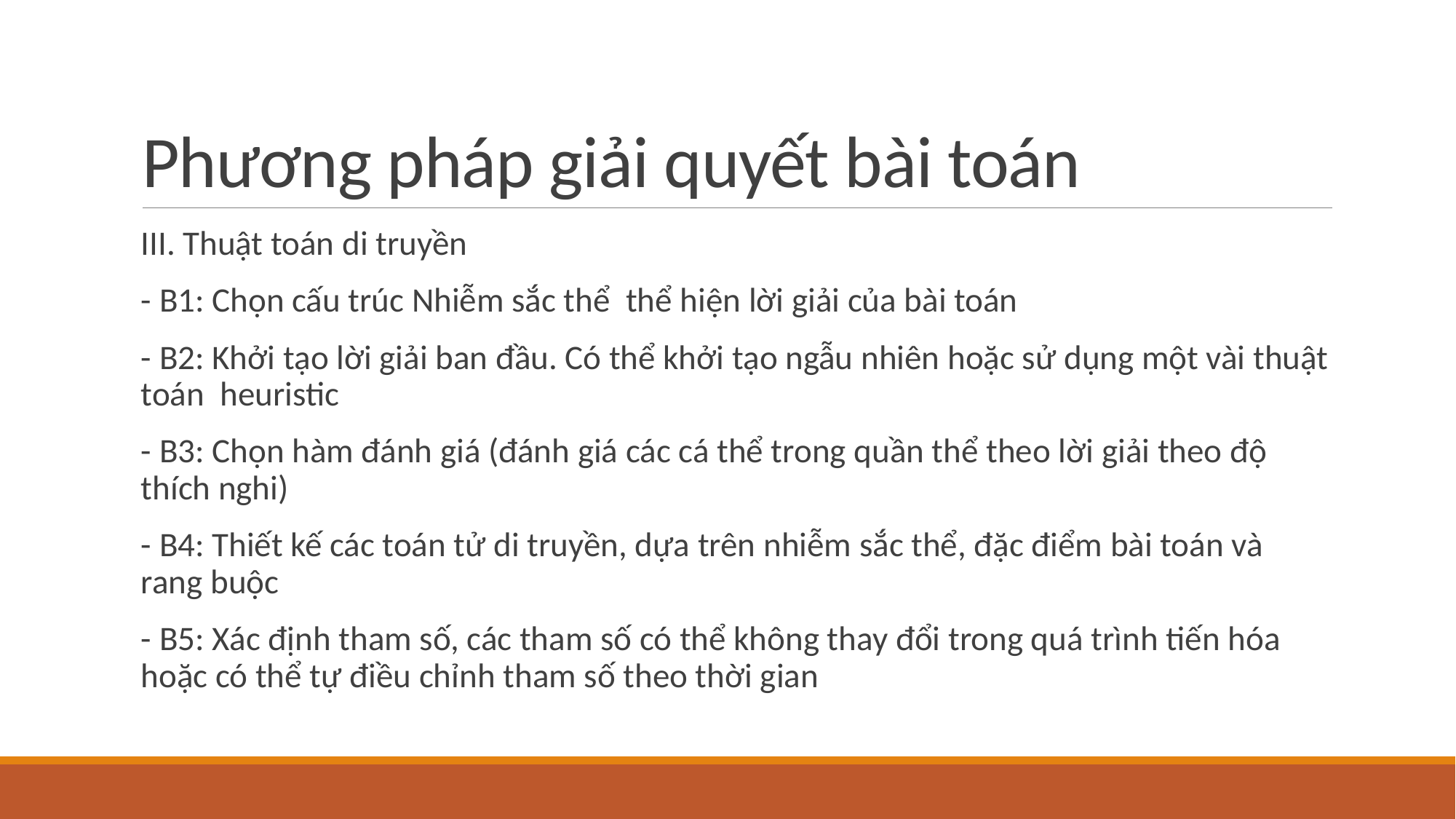

# Phương pháp giải quyết bài toán
III. Thuật toán di truyền
- B1: Chọn cấu trúc Nhiễm sắc thể  thể hiện lời giải của bài toán
- B2: Khởi tạo lời giải ban đầu. Có thể khởi tạo ngẫu nhiên hoặc sử dụng một vài thuật toán  heuristic
- B3: Chọn hàm đánh giá (đánh giá các cá thể trong quần thể theo lời giải theo độ thích nghi)
- B4: Thiết kế các toán tử di truyền, dựa trên nhiễm sắc thể, đặc điểm bài toán và rang buộc
- B5: Xác định tham số, các tham số có thể không thay đổi trong quá trình tiến hóa hoặc có thể tự điều chỉnh tham số theo thời gian